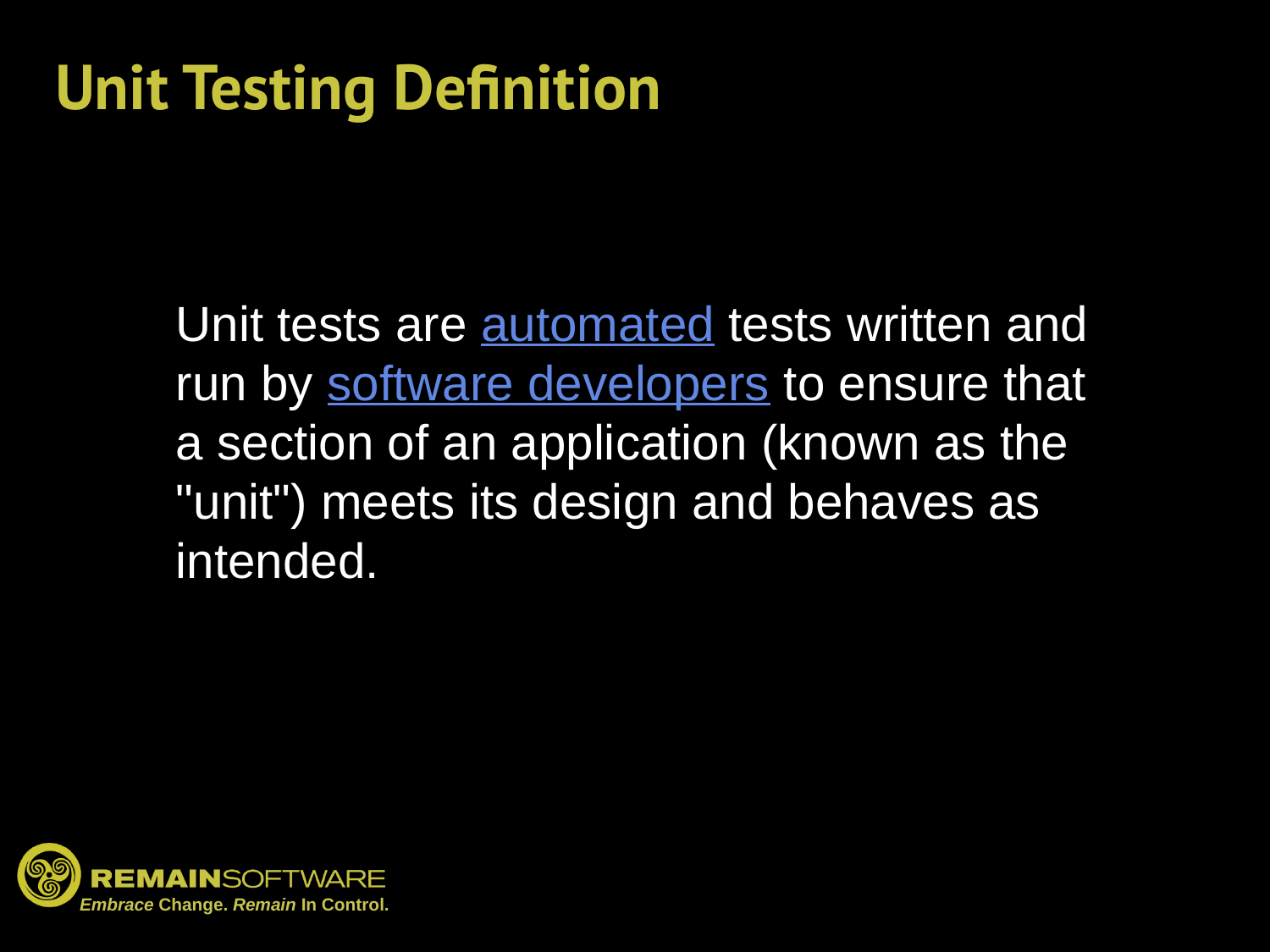

# Unit Testing Definition
Unit tests are automated tests written and run by software developers to ensure that a section of an application (known as the "unit") meets its design and behaves as intended.